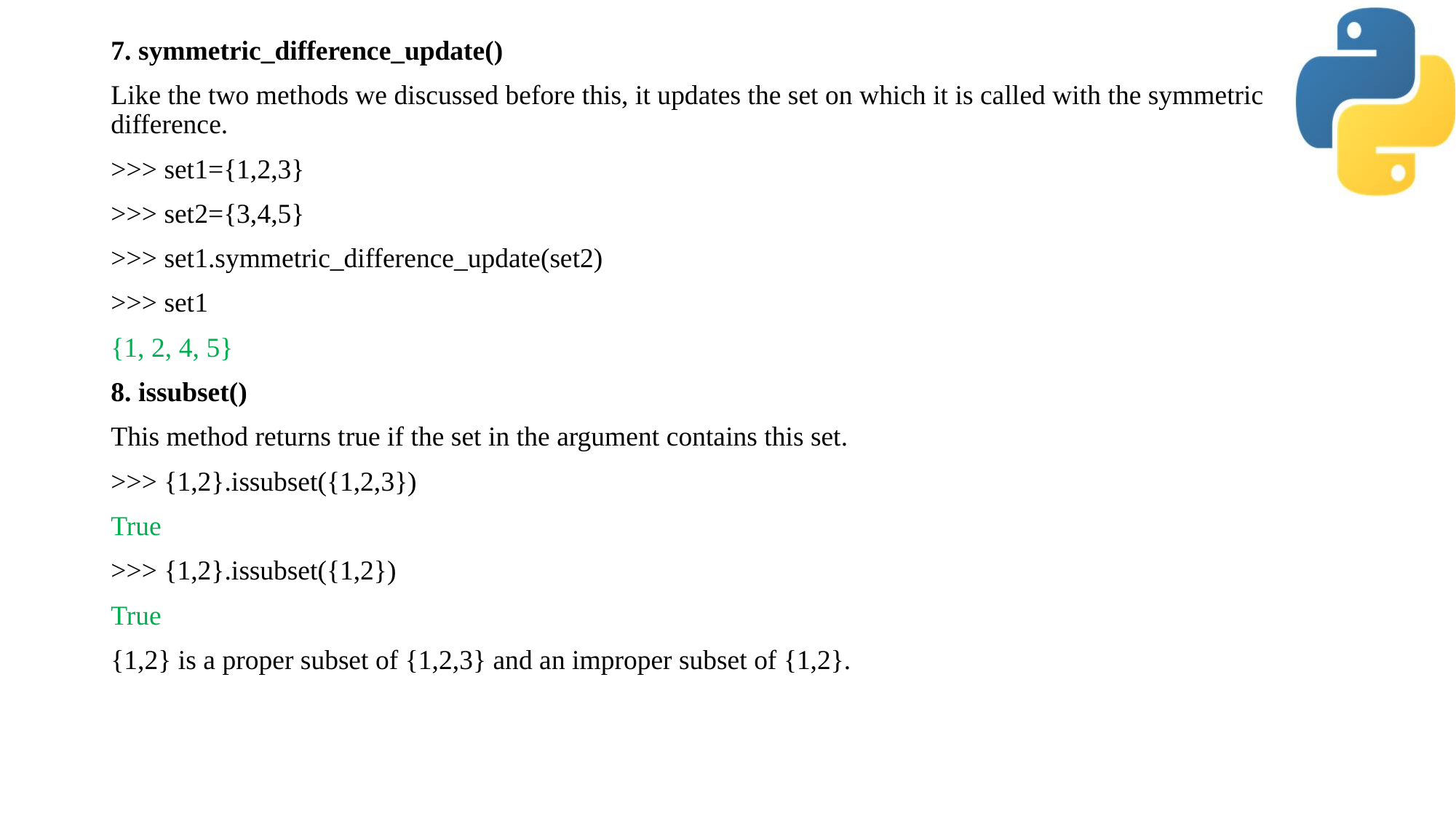

7. symmetric_difference_update()
Like the two methods we discussed before this, it updates the set on which it is called with the symmetric difference.
>>> set1={1,2,3}
>>> set2={3,4,5}
>>> set1.symmetric_difference_update(set2)
>>> set1
{1, 2, 4, 5}
8. issubset()
This method returns true if the set in the argument contains this set.
>>> {1,2}.issubset({1,2,3})
True
>>> {1,2}.issubset({1,2})
True
{1,2} is a proper subset of {1,2,3} and an improper subset of {1,2}.